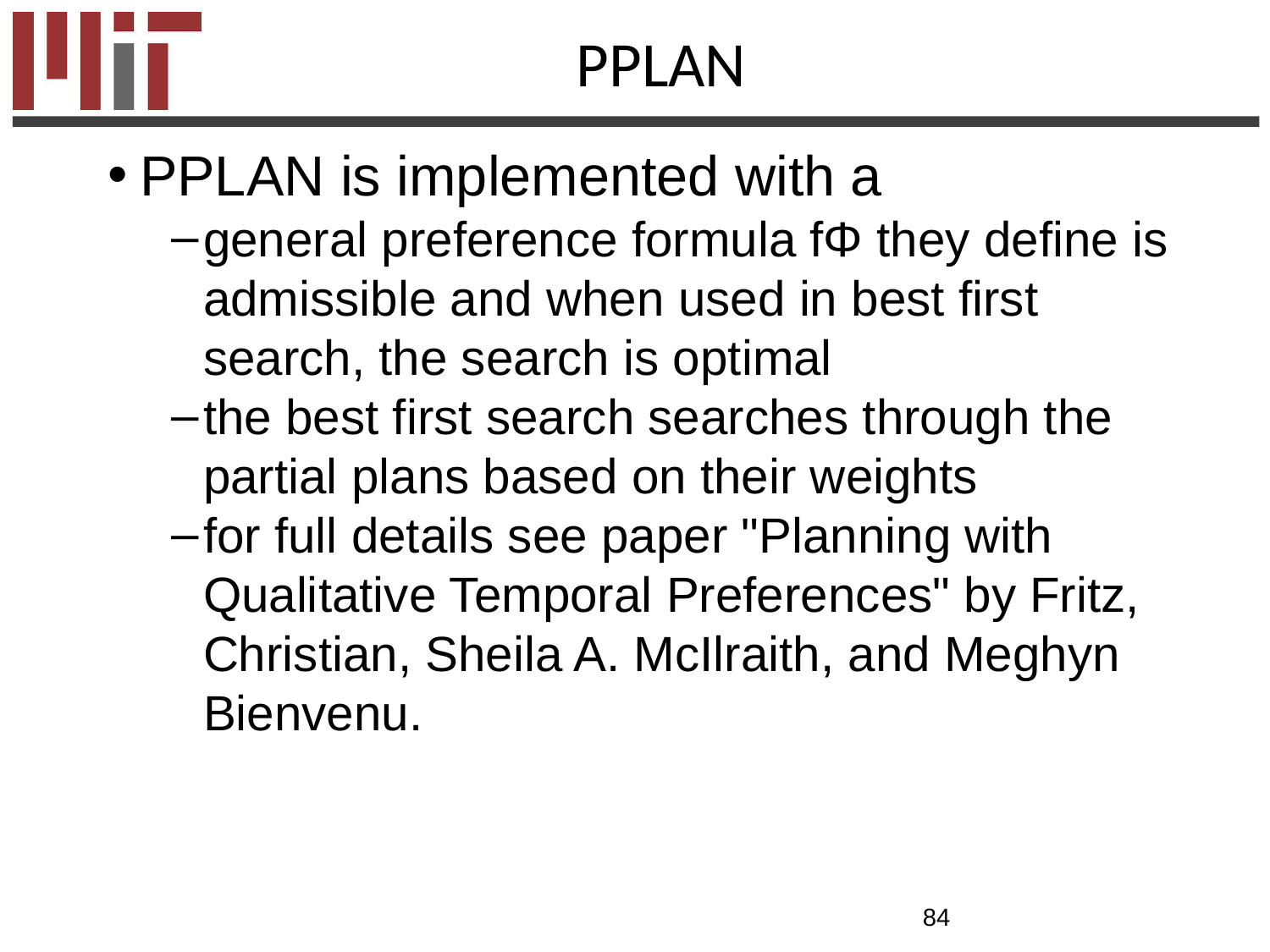

# PPLAN
PPLAN is implemented with a
general preference formula fΦ they define is admissible and when used in best first search, the search is optimal
the best first search searches through the partial plans based on their weights
for full details see paper "Planning with Qualitative Temporal Preferences" by Fritz, Christian, Sheila A. McIlraith, and Meghyn Bienvenu.
84